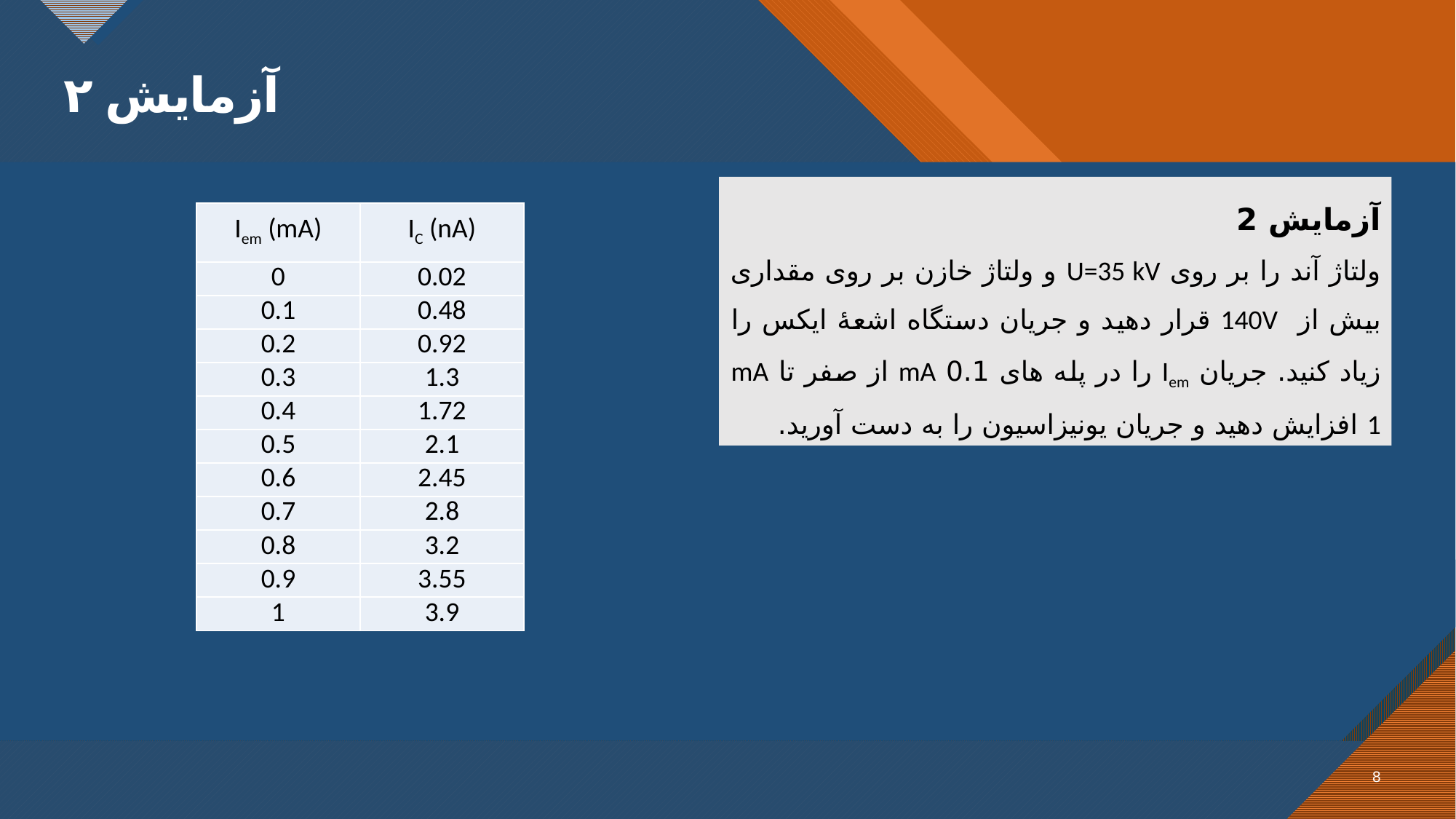

# آزمایش ۲
آزمایش 2
ولتاژ آند را بر روی U=35 kV و ولتاژ خازن بر روی مقداری بیش از  140V قرار دهید و جریان دستگاه اشعۀ ایکس را زیاد کنید. جریان Iem را در پله های 0.1 mA از صفر تا mA 1 افزایش دهید و جریان یونیزاسیون را به دست آورید.
| Iem (mA) | IC (nA) |
| --- | --- |
| 0 | 0.02 |
| 0.1 | 0.48 |
| 0.2 | 0.92 |
| 0.3 | 1.3 |
| 0.4 | 1.72 |
| 0.5 | 2.1 |
| 0.6 | 2.45 |
| 0.7 | 2.8 |
| 0.8 | 3.2 |
| 0.9 | 3.55 |
| 1 | 3.9 |
8